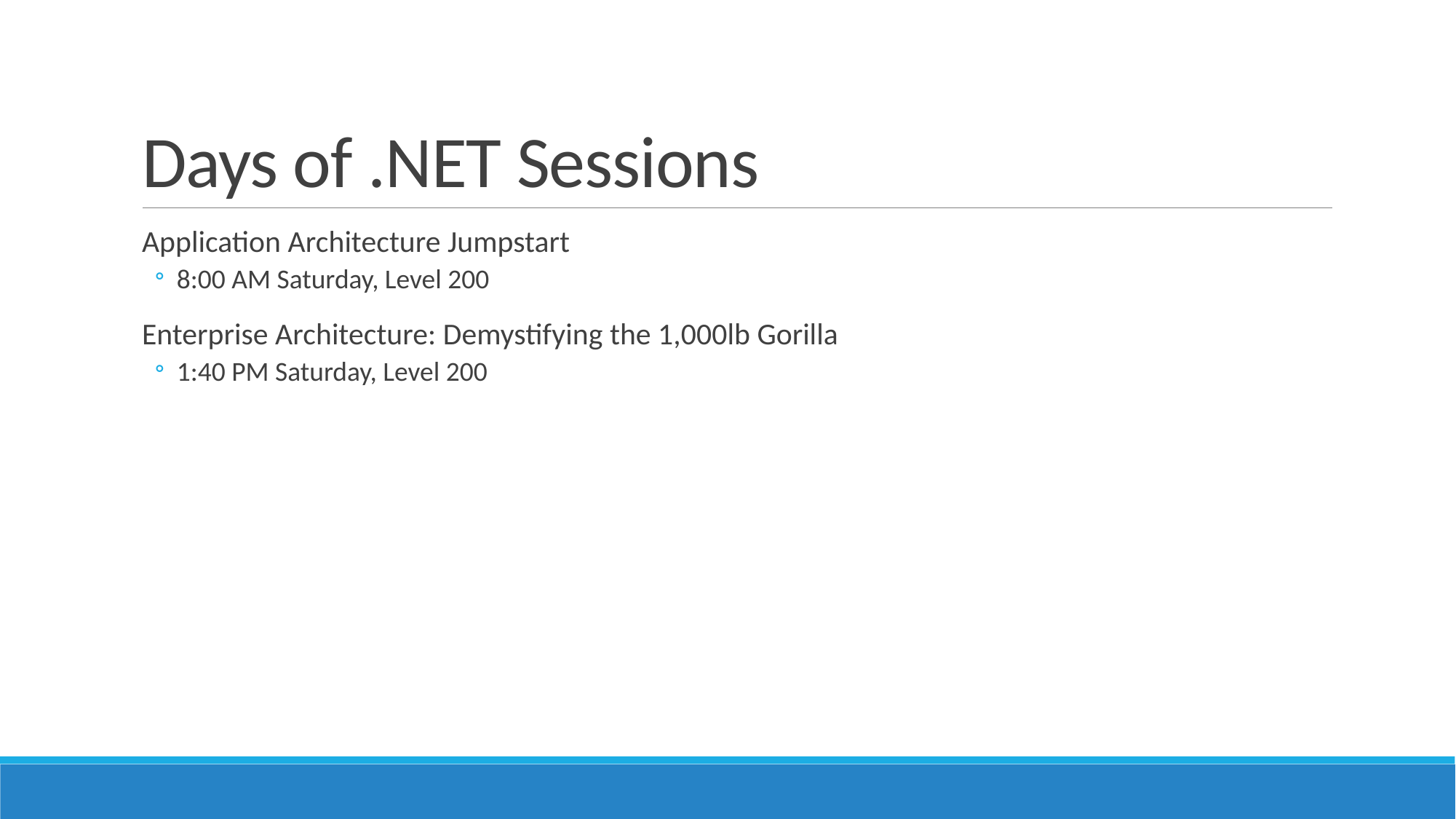

# Days of .NET Sessions
Application Architecture Jumpstart
8:00 AM Saturday, Level 200
Enterprise Architecture: Demystifying the 1,000lb Gorilla
1:40 PM Saturday, Level 200